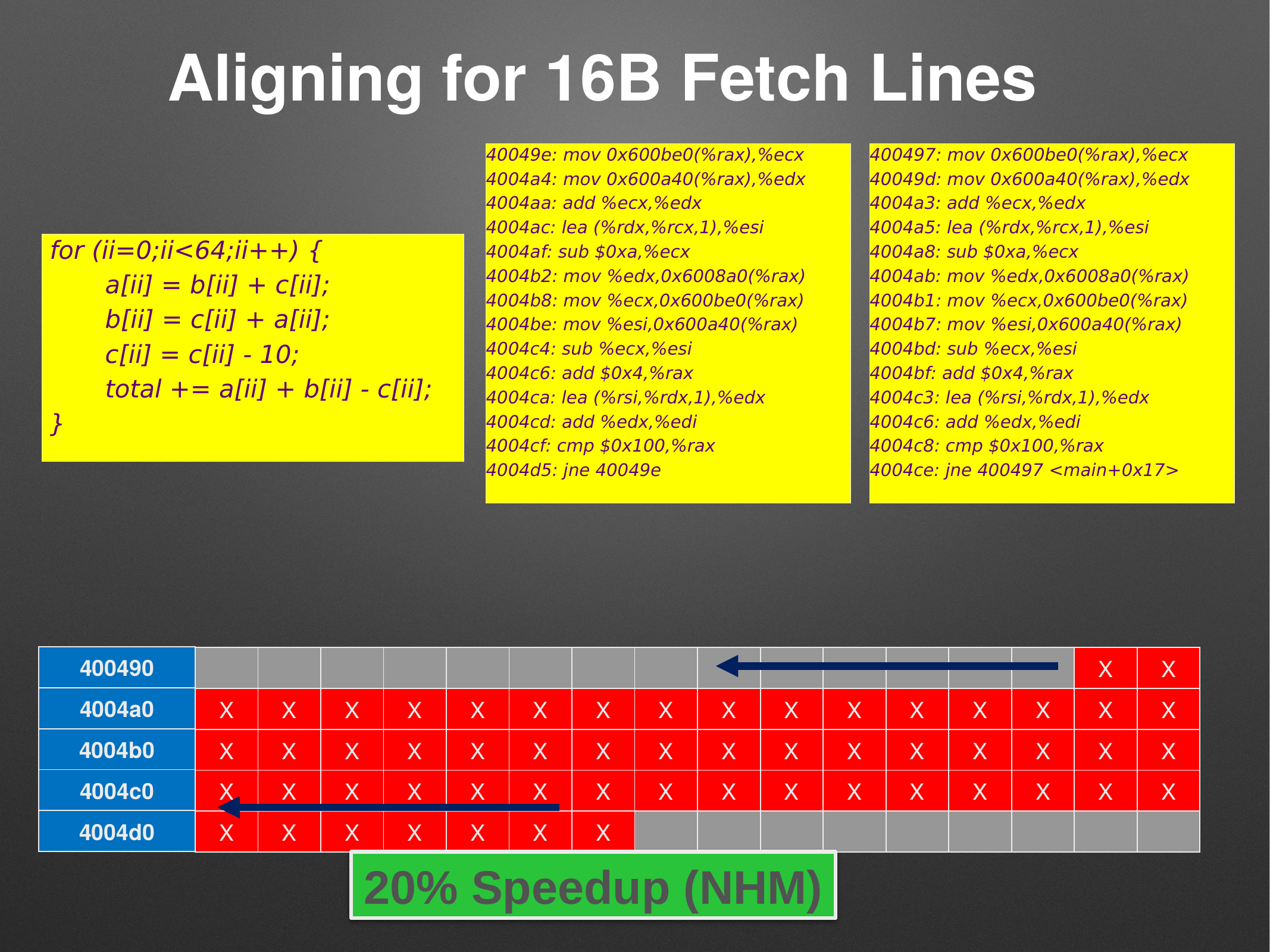

# Aligning for 16B Fetch Lines
40049e: mov 0x600be0(%rax),%ecx
4004a4: mov 0x600a40(%rax),%edx
4004aa: add %ecx,%edx
4004ac: lea (%rdx,%rcx,1),%esi
4004af: sub $0xa,%ecx
4004b2: mov %edx,0x6008a0(%rax)
4004b8: mov %ecx,0x600be0(%rax)
4004be: mov %esi,0x600a40(%rax)
4004c4: sub %ecx,%esi
4004c6: add $0x4,%rax
4004ca: lea (%rsi,%rdx,1),%edx
4004cd: add %edx,%edi
4004cf: cmp $0x100,%rax
4004d5: jne 40049e
400497: mov 0x600be0(%rax),%ecx
40049d: mov 0x600a40(%rax),%edx
4004a3: add %ecx,%edx
4004a5: lea (%rdx,%rcx,1),%esi
4004a8: sub $0xa,%ecx
4004ab: mov %edx,0x6008a0(%rax)
4004b1: mov %ecx,0x600be0(%rax)
4004b7: mov %esi,0x600a40(%rax)
4004bd: sub %ecx,%esi
4004bf: add $0x4,%rax
4004c3: lea (%rsi,%rdx,1),%edx
4004c6: add %edx,%edi
4004c8: cmp $0x100,%rax
4004ce: jne 400497 <main+0x17>
 for (ii=0;ii<64;ii++) {
        a[ii] = b[ii] + c[ii];
        b[ii] = c[ii] + a[ii];
        c[ii] = c[ii] - 10;
        total += a[ii] + b[ii] - c[ii];
 }
| 400490 |
| --- |
| 4004a0 |
| 4004b0 |
| 4004c0 |
| 4004d0 |
|  |  |  |  |  |  |  |  |  |  |  |  |  |  | X | X |
| --- | --- | --- | --- | --- | --- | --- | --- | --- | --- | --- | --- | --- | --- | --- | --- |
| X | X | X | X | X | X | X | X | X | X | X | X | X | X | X | X |
| X | X | X | X | X | X | X | X | X | X | X | X | X | X | X | X |
| X | X | X | X | X | X | X | X | X | X | X | X | X | X | X | X |
| X | X | X | X | X | X | X |  |  |  |  |  |  |  |  |  |
20% Speedup (NHM)